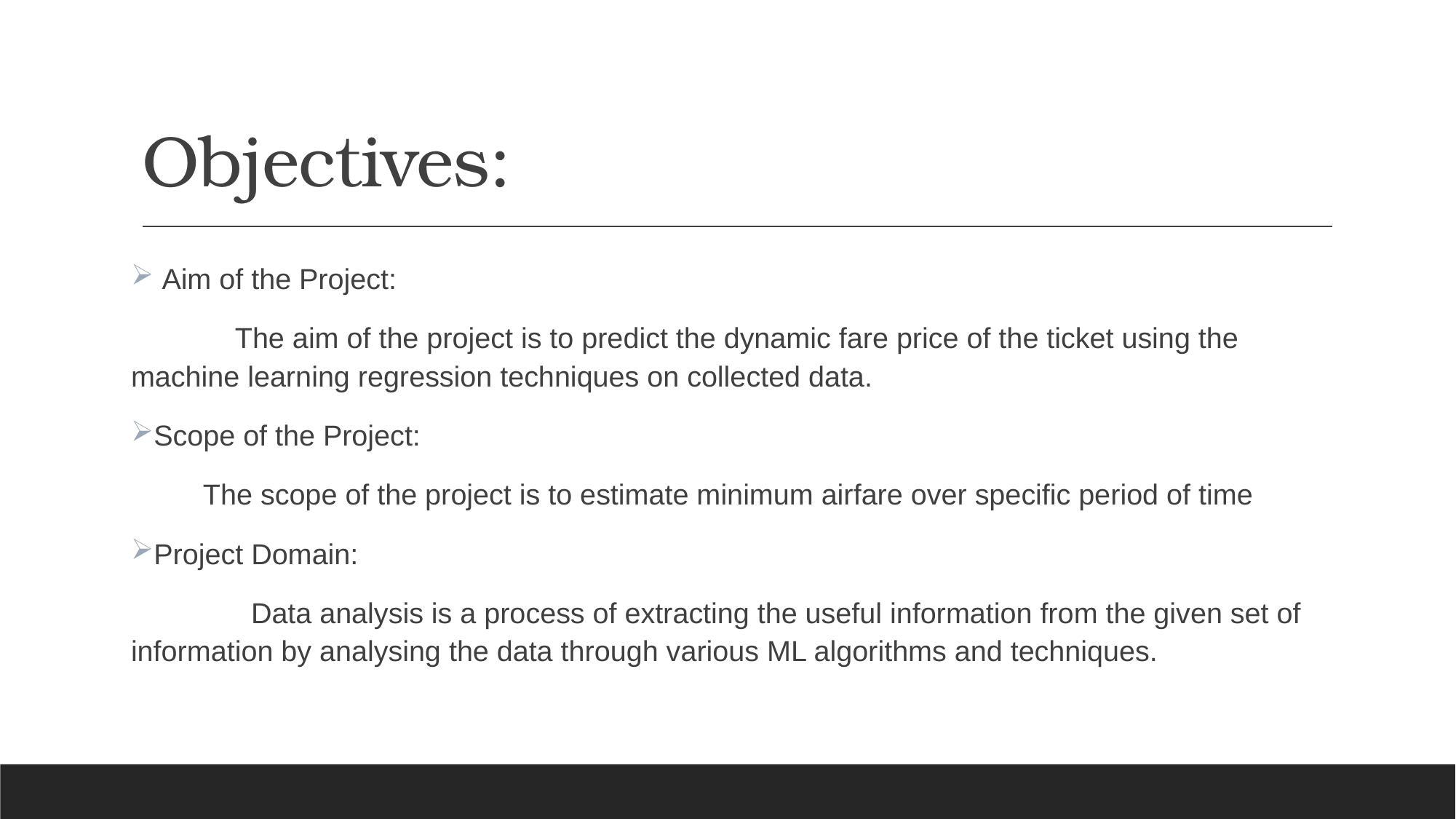

# Objectives:
 Aim of the Project:
             The aim of the project is to predict the dynamic fare price of the ticket using the machine learning regression techniques on collected data.
Scope of the Project:
         The scope of the project is to estimate minimum airfare over specific period of time
Project Domain:
               Data analysis is a process of extracting the useful information from the given set of information by analysing the data through various ML algorithms and techniques.